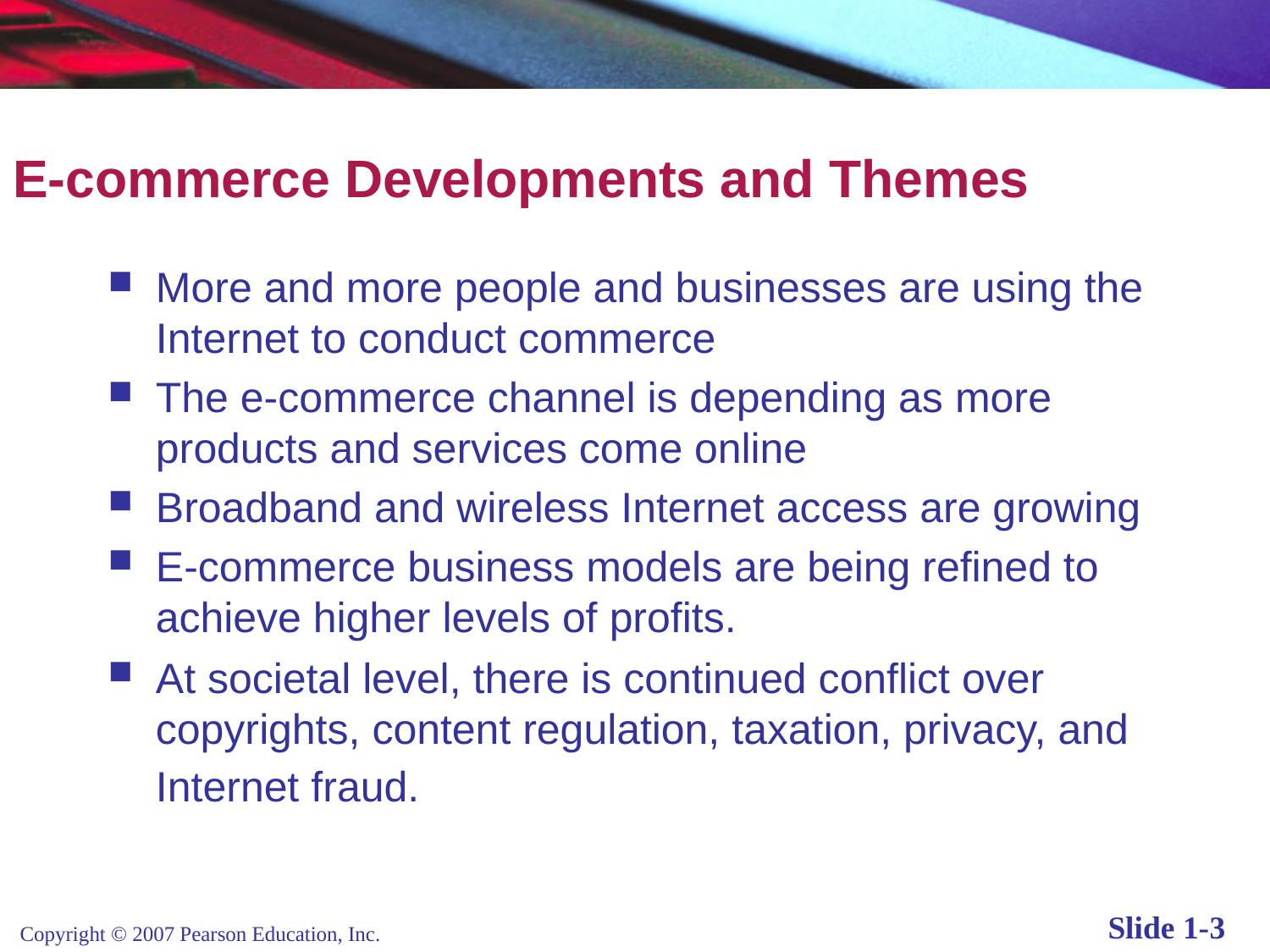

# E-commerce Developments and Themes
More and more people and businesses are using the Internet to conduct commerce
The e-commerce channel is depending as more products and services come online
Broadband and wireless Internet access are growing
E-commerce business models are being refined to achieve higher levels of profits.
At societal level, there is continued conflict over copyrights, content regulation, taxation, privacy, and Internet fraud.

Copyright © 2007 Pearson Education, Inc.
Slide 1-3